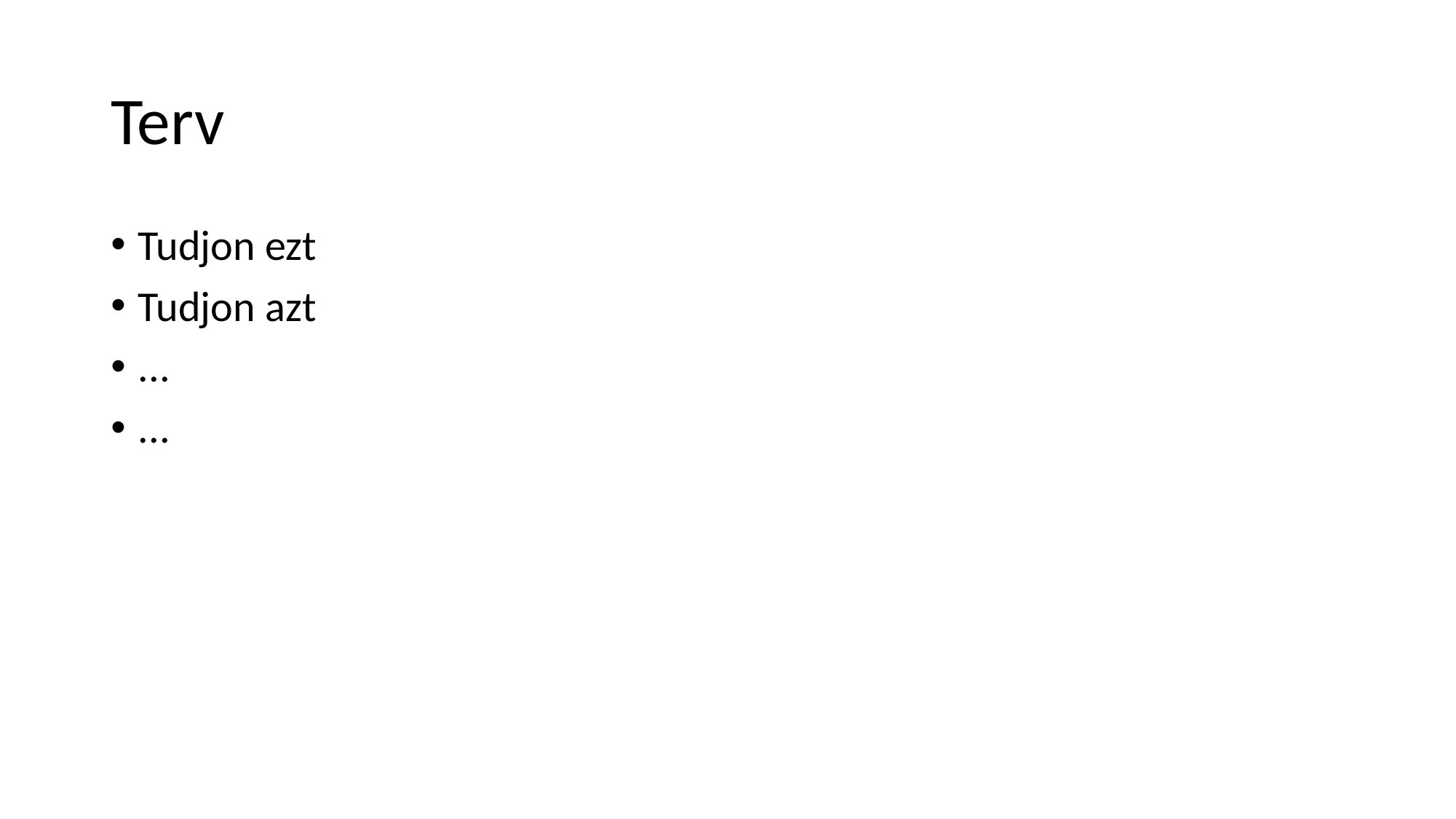

# Terv
Tudjon ezt
Tudjon azt
...
...